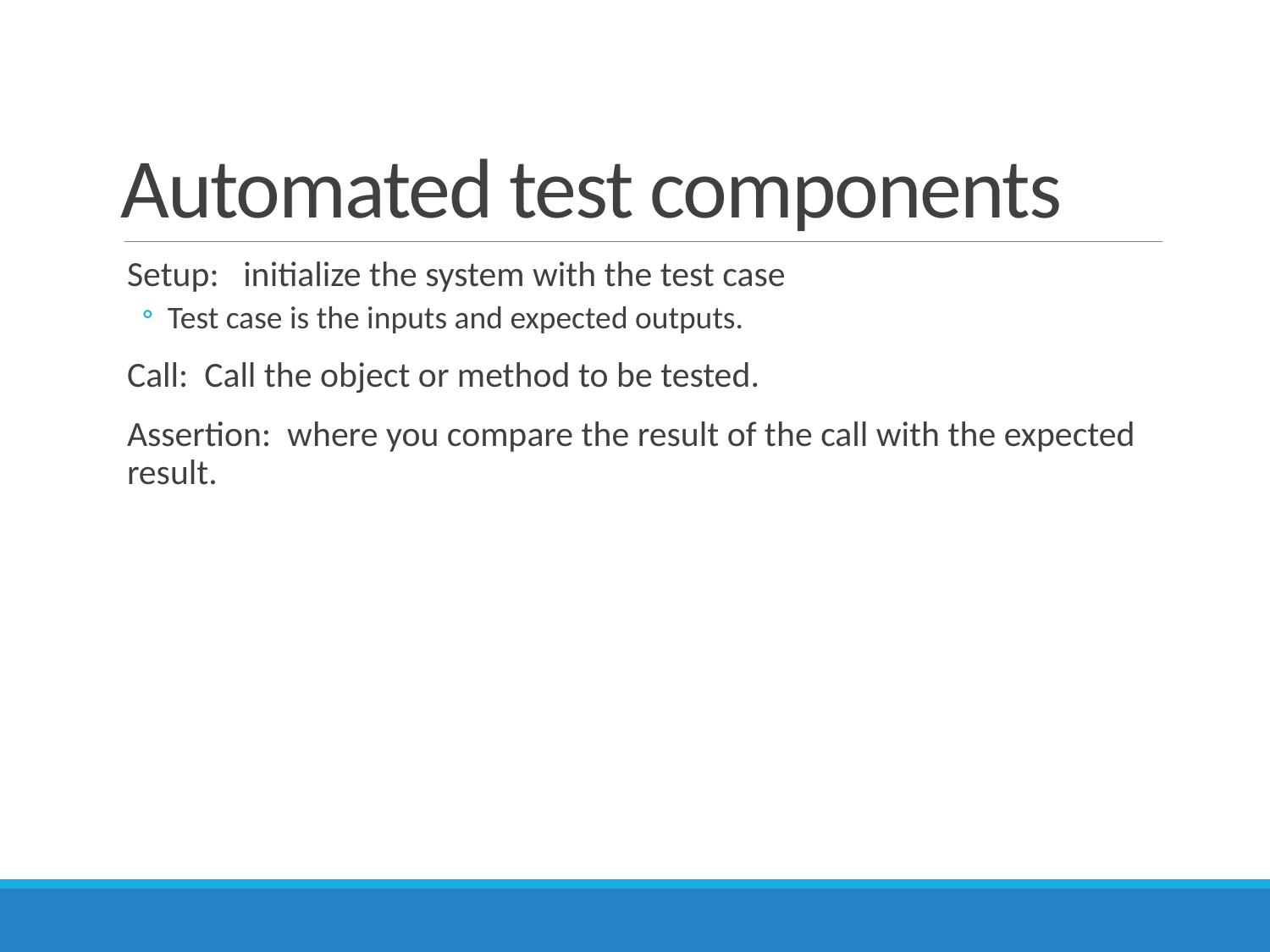

# Automated test components
Setup:   initialize the system with the test case
Test case is the inputs and expected outputs.
Call:  Call the object or method to be tested.
Assertion:  where you compare the result of the call with the expected result.